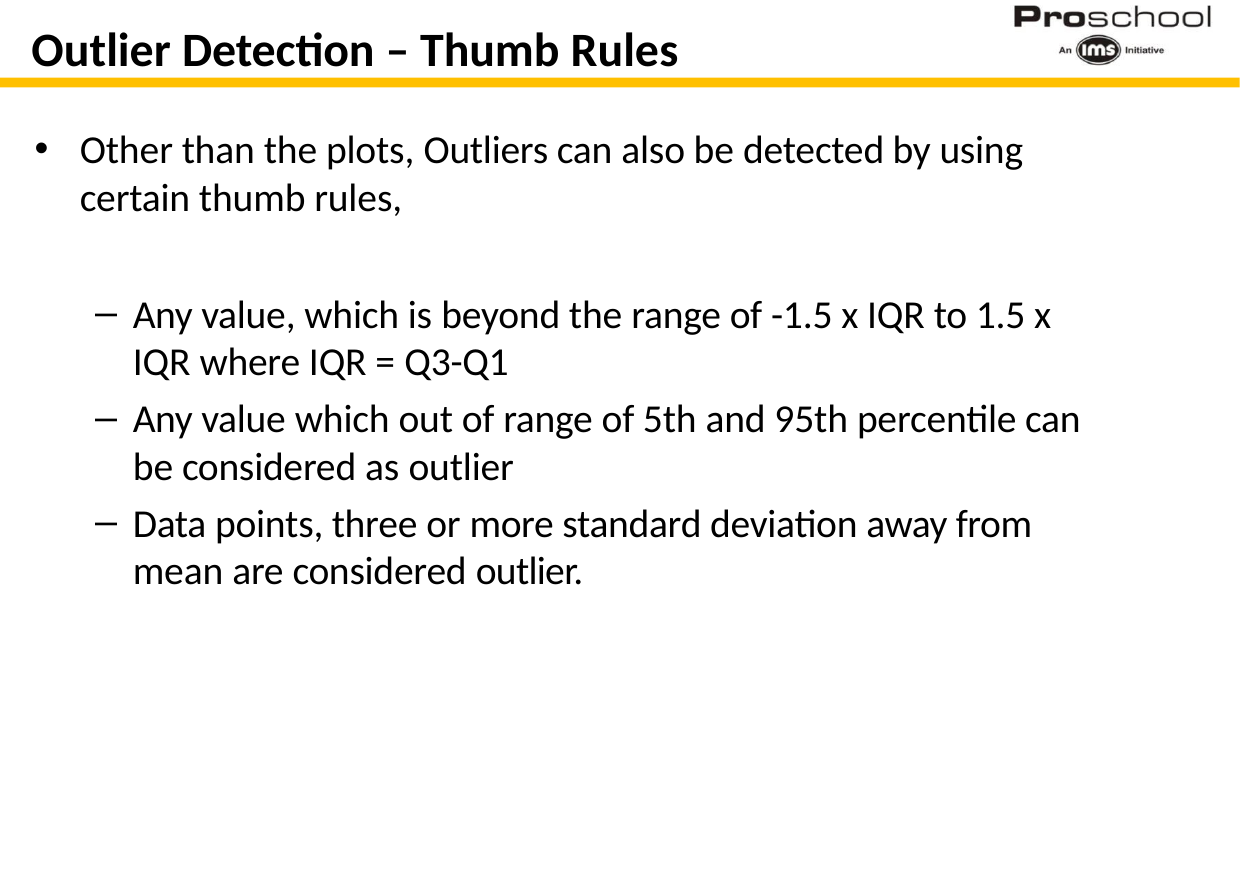

# Outlier Detection – Thumb Rules
Other than the plots, Outliers can also be detected by using  certain thumb rules,

Any value, which is beyond the range of -1.5 x IQR to 1.5 x  IQR where IQR = Q3-Q1
Any value which out of range of 5th and 95th percentile can  be considered as outlier
Data points, three or more standard deviation away from  mean are considered outlier.